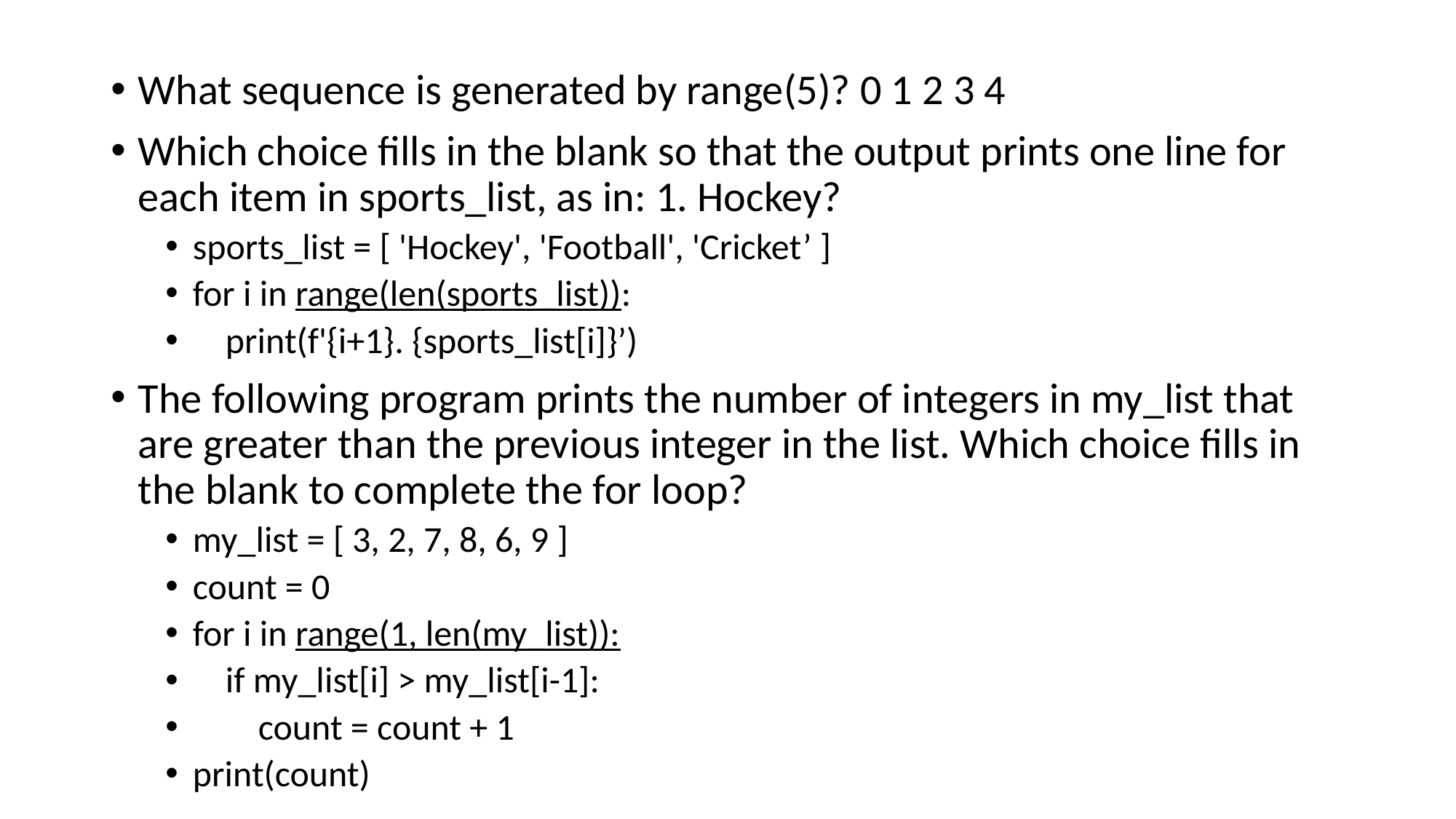

What sequence is generated by range(5)? 0 1 2 3 4
Which choice fills in the blank so that the output prints one line for each item in sports_list, as in: 1. Hockey?
sports_list = [ 'Hockey', 'Football', 'Cricket’ ]
for i in range(len(sports_list)):
    print(f'{i+1}. {sports_list[i]}’)
The following program prints the number of integers in my_list that are greater than the previous integer in the list. Which choice fills in the blank to complete the for loop?
my_list = [ 3, 2, 7, 8, 6, 9 ]
count = 0
for i in range(1, len(my_list)):
    if my_list[i] > my_list[i-1]:
        count = count + 1
print(count)